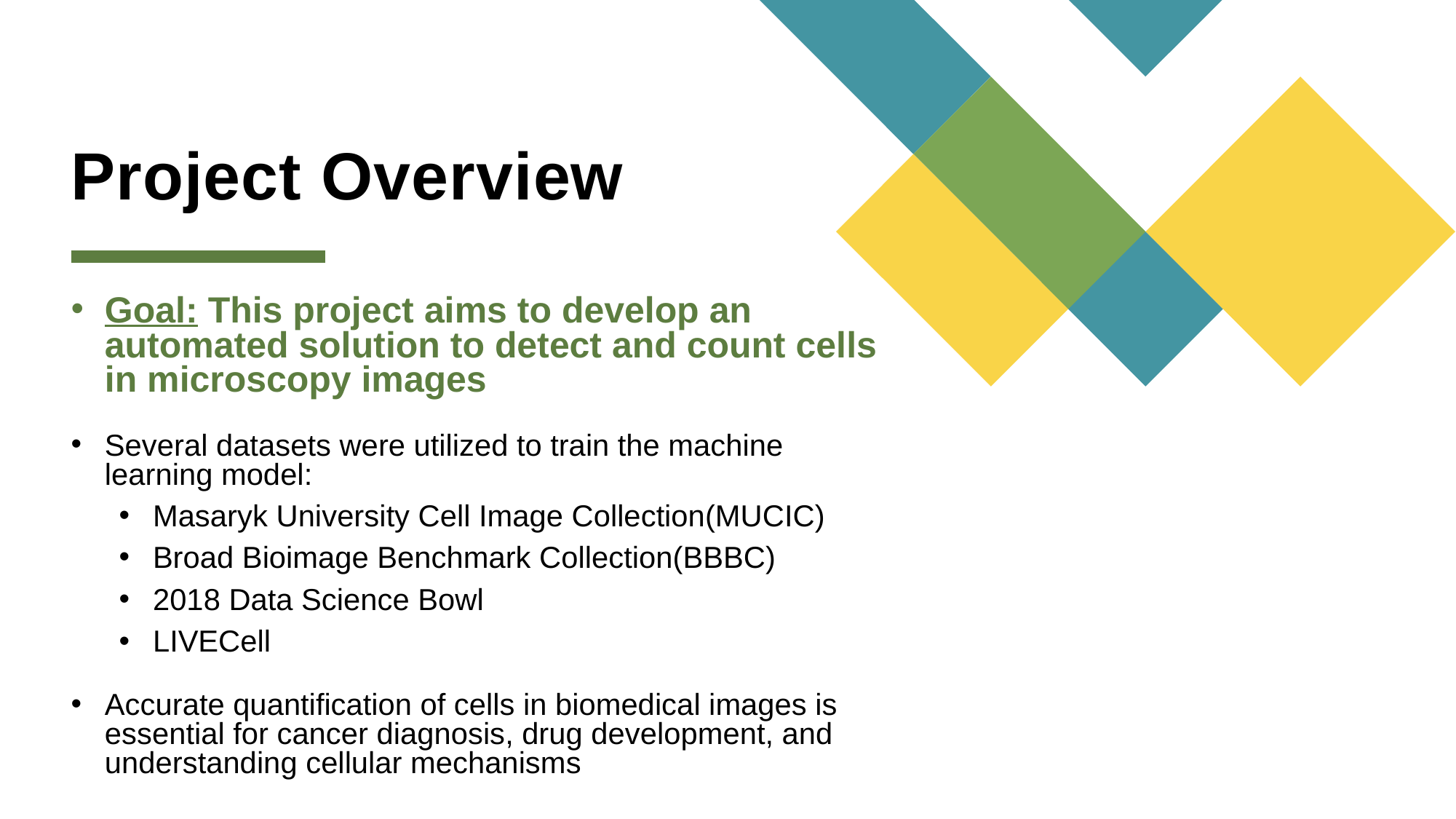

# Project Overview
Goal: This project aims to develop an automated solution to detect and count cells in microscopy images
Several datasets were utilized to train the machine learning model:
Masaryk University Cell Image Collection(MUCIC)
Broad Bioimage Benchmark Collection(BBBC)
2018 Data Science Bowl
LIVECell
Accurate quantification of cells in biomedical images is essential for cancer diagnosis, drug development, and understanding cellular mechanisms